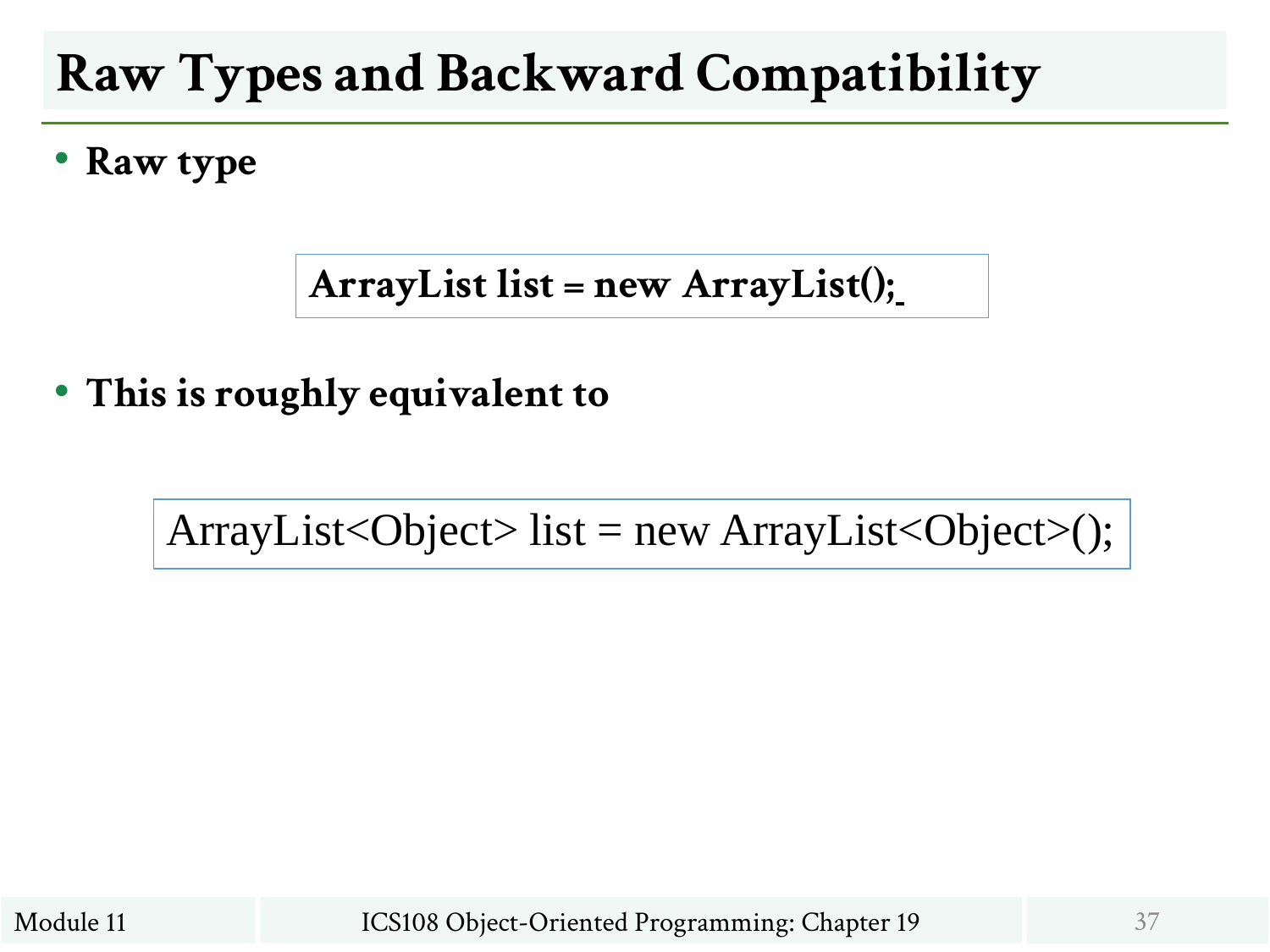

# Raw Types and Backward Compatibility
Raw type

This is roughly equivalent to

ArrayList list = new ArrayList();
ArrayList<Object> list = new ArrayList<Object>();
37